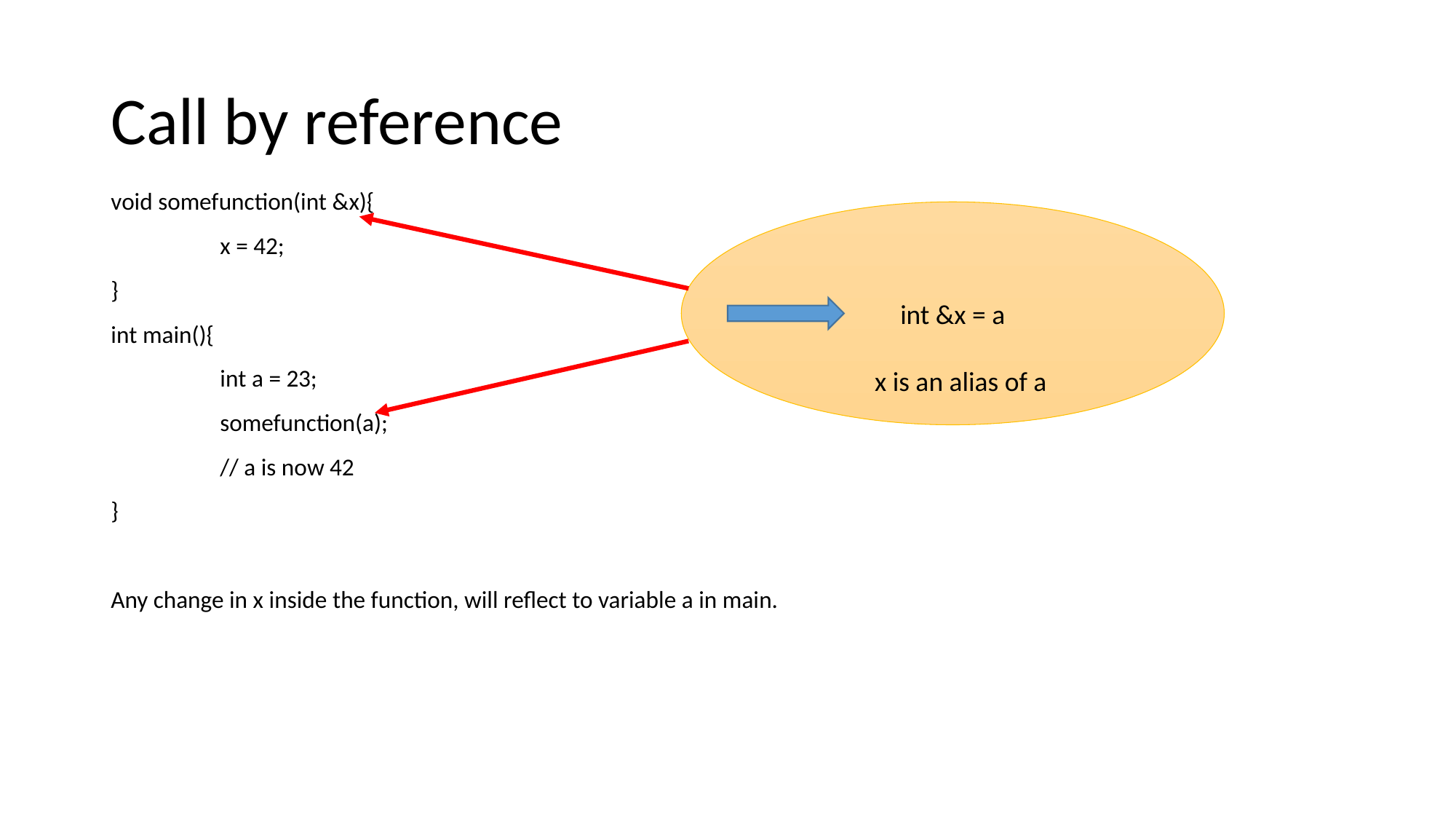

# Call by reference
void somefunction(int &x){
	x = 42;
}
int main(){
	int a = 23;
	somefunction(a);
	// a is now 42
}

Any change in x inside the function, will reflect to variable a in main.
int &x = a

x is an alias of a